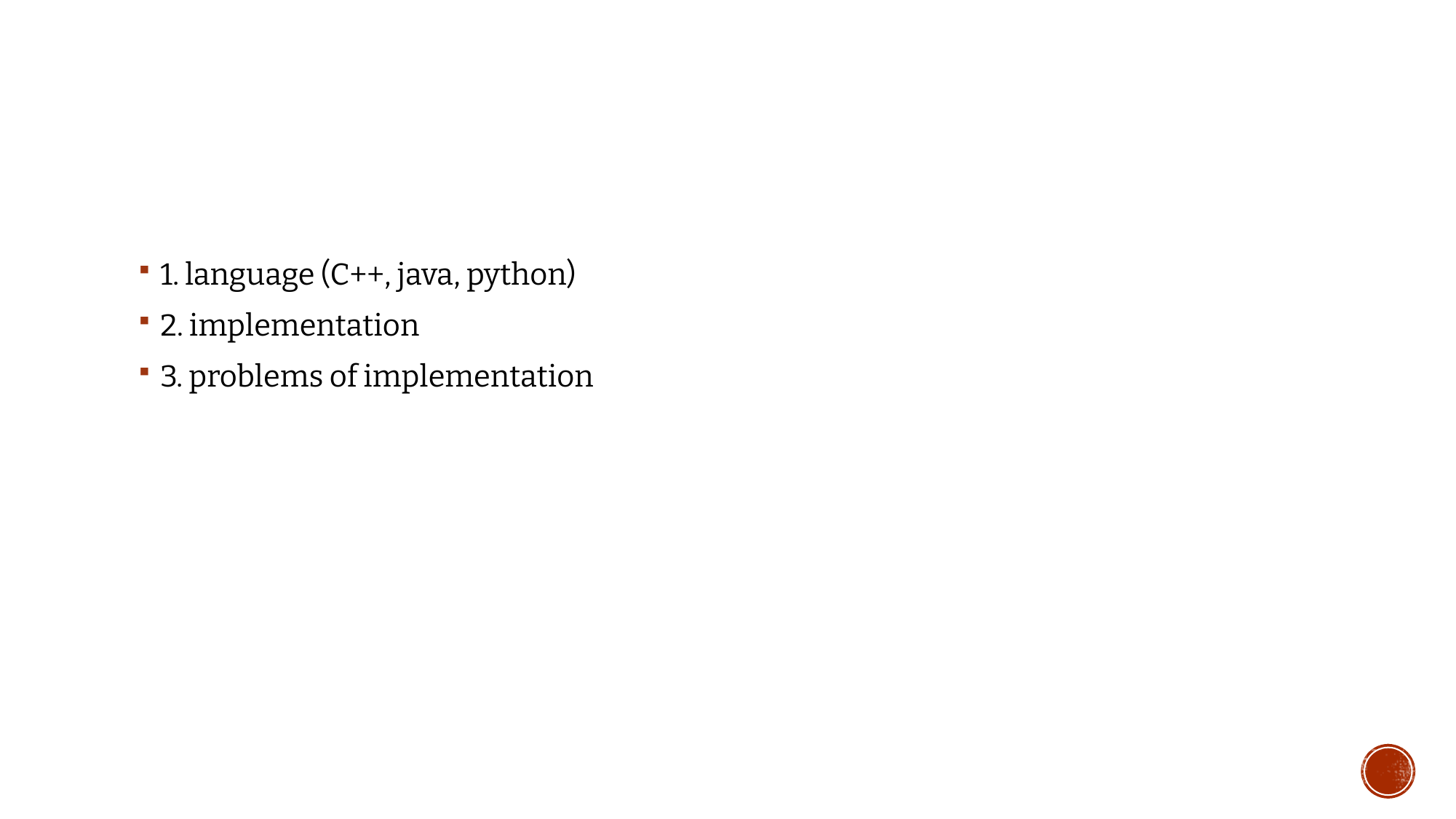

#
1. language (C++, java, python)
2. implementation
3. problems of implementation